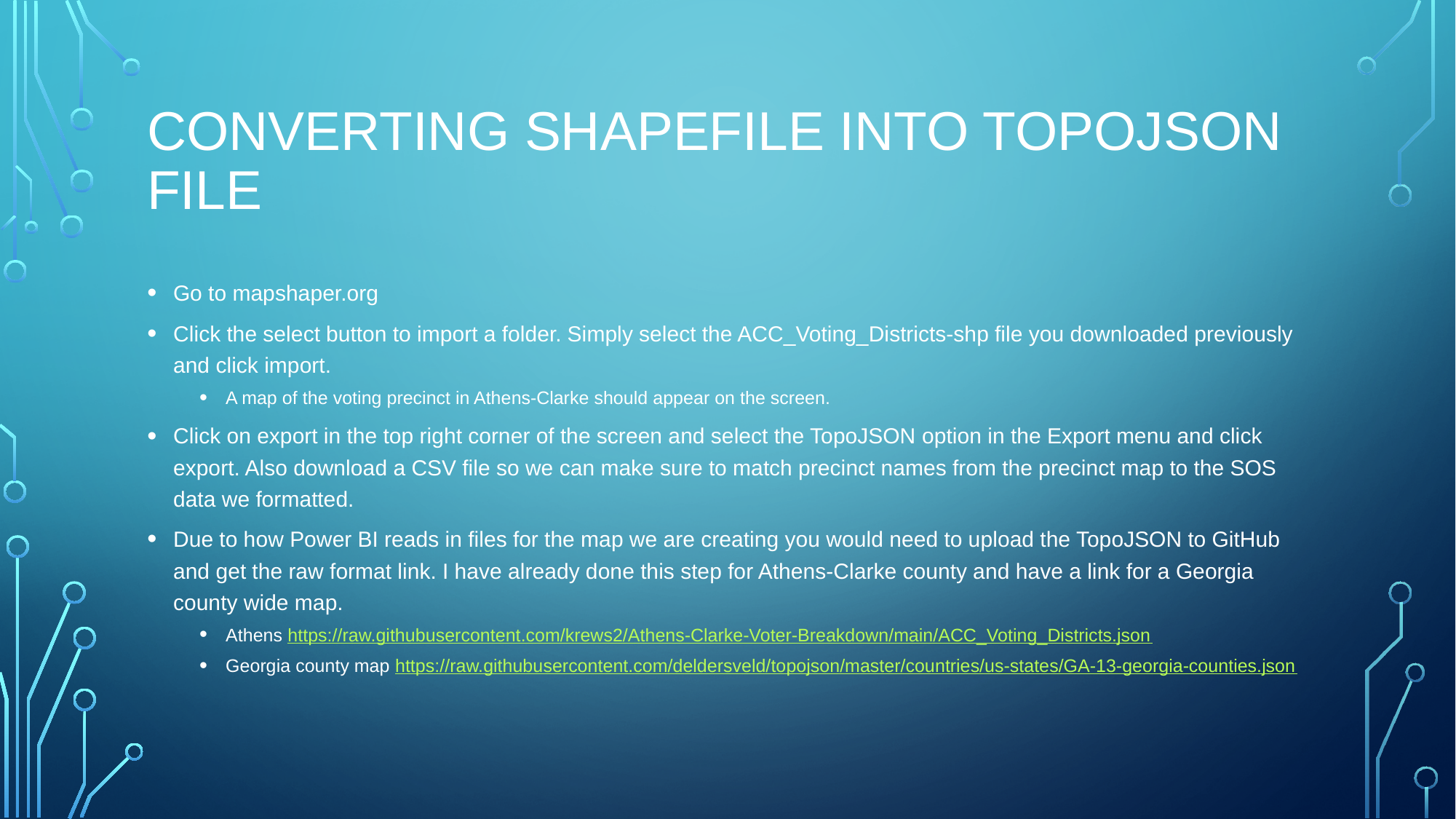

# Converting Shapefile into TOPOJSON File
Go to mapshaper.org
Click the select button to import a folder. Simply select the ACC_Voting_Districts-shp file you downloaded previously and click import.
A map of the voting precinct in Athens-Clarke should appear on the screen.
Click on export in the top right corner of the screen and select the TopoJSON option in the Export menu and click export. Also download a CSV file so we can make sure to match precinct names from the precinct map to the SOS data we formatted.
Due to how Power BI reads in files for the map we are creating you would need to upload the TopoJSON to GitHub and get the raw format link. I have already done this step for Athens-Clarke county and have a link for a Georgia county wide map.
Athens https://raw.githubusercontent.com/krews2/Athens-Clarke-Voter-Breakdown/main/ACC_Voting_Districts.json
Georgia county map https://raw.githubusercontent.com/deldersveld/topojson/master/countries/us-states/GA-13-georgia-counties.json